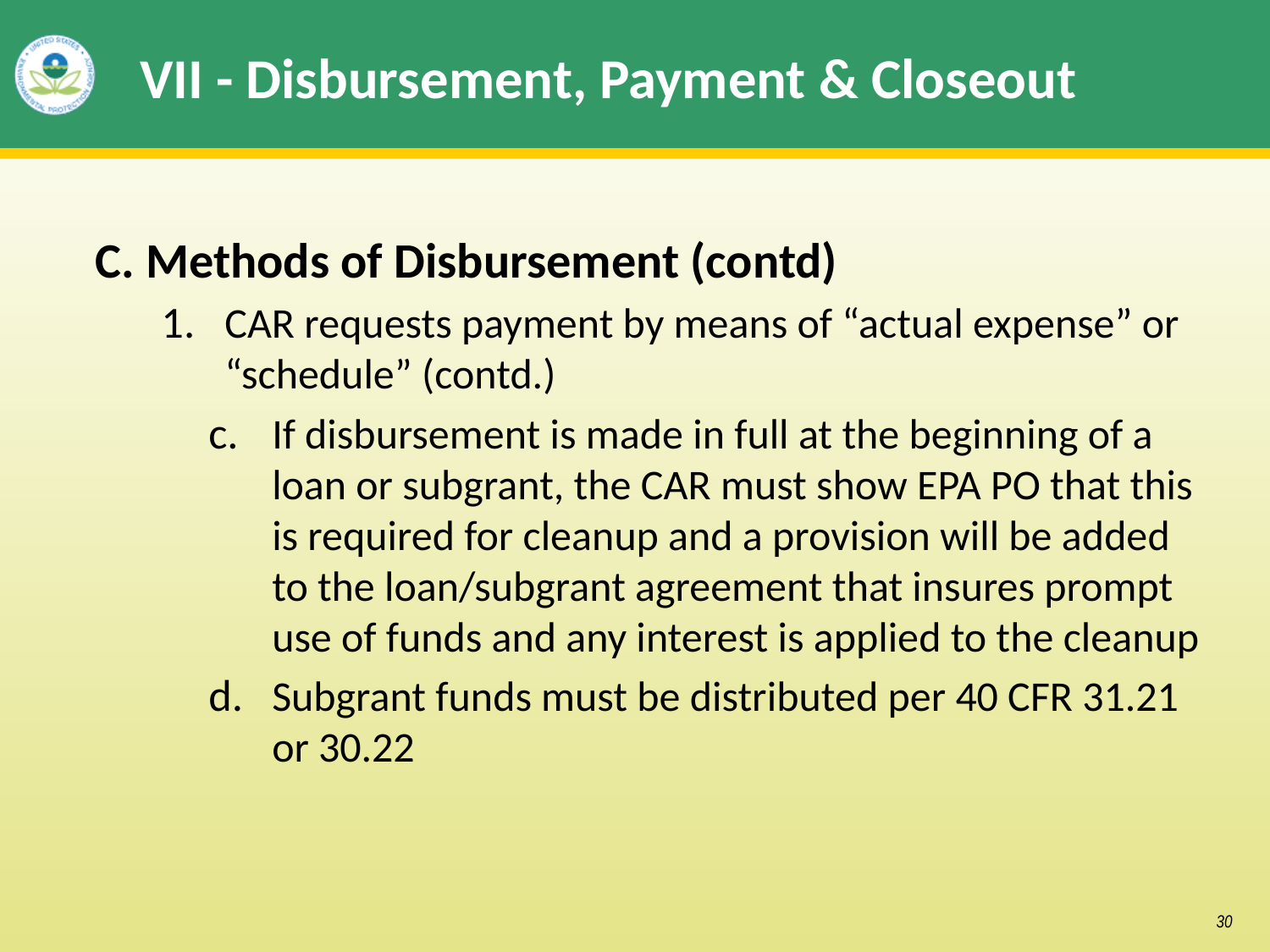

# VII - Disbursement, Payment & Closeout
C. Methods of Disbursement (contd)
CAR requests payment by means of “actual expense” or “schedule” (contd.)
If disbursement is made in full at the beginning of a loan or subgrant, the CAR must show EPA PO that this is required for cleanup and a provision will be added to the loan/subgrant agreement that insures prompt use of funds and any interest is applied to the cleanup
Subgrant funds must be distributed per 40 CFR 31.21 or 30.22